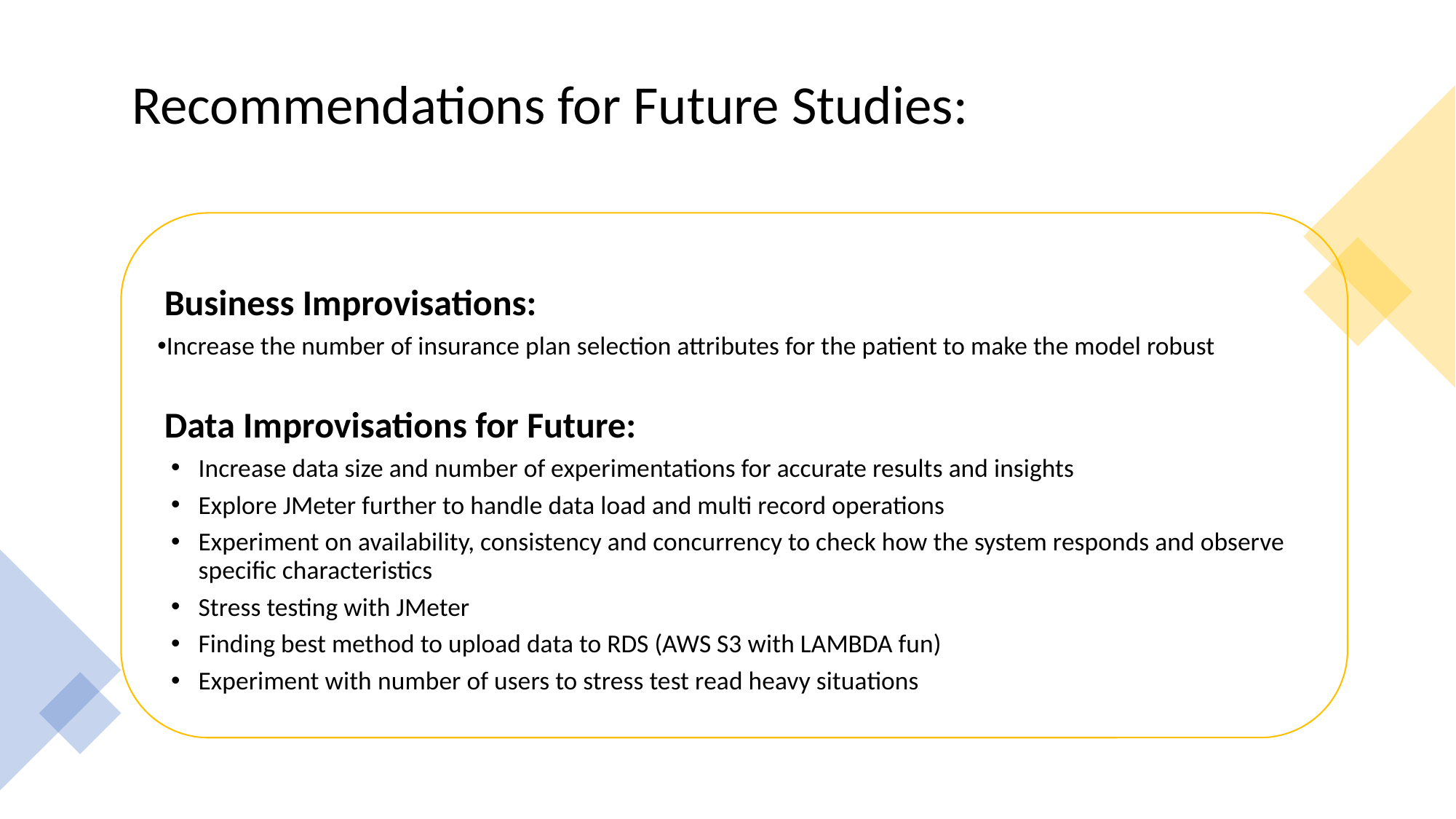

Recommendations for Future Studies:

Business Improvisations:
Increase the number of insurance plan selection attributes for the patient to make the model robust

Data Improvisations for Future:
Increase data size and number of experimentations for accurate results and insights
Explore JMeter further to handle data load and multi record operations
Experiment on availability, consistency and concurrency to check how the system responds and observe specific characteristics
Stress testing with JMeter
Finding best method to upload data to RDS (AWS S3 with LAMBDA fun)
Experiment with number of users to stress test read heavy situations